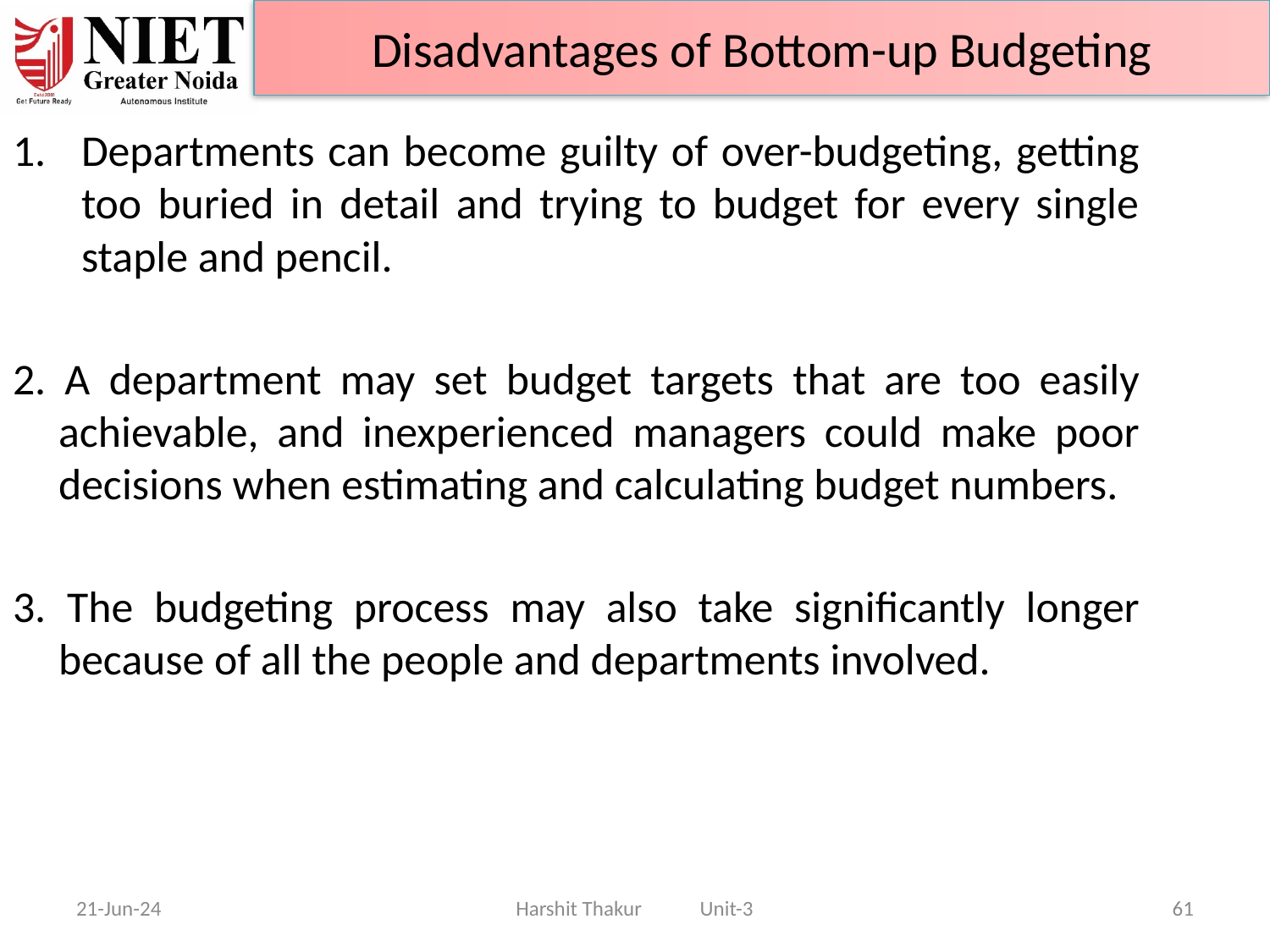

Disadvantages of Bottom-up Budgeting
Departments can become guilty of over-budgeting, getting too buried in detail and trying to budget for every single staple and pencil.

2. A department may set budget targets that are too easily achievable, and inexperienced managers could make poor decisions when estimating and calculating budget numbers.

3. The budgeting process may also take significantly longer because of all the people and departments involved.

21-Jun-24
Harshit Thakur            Unit-3
61